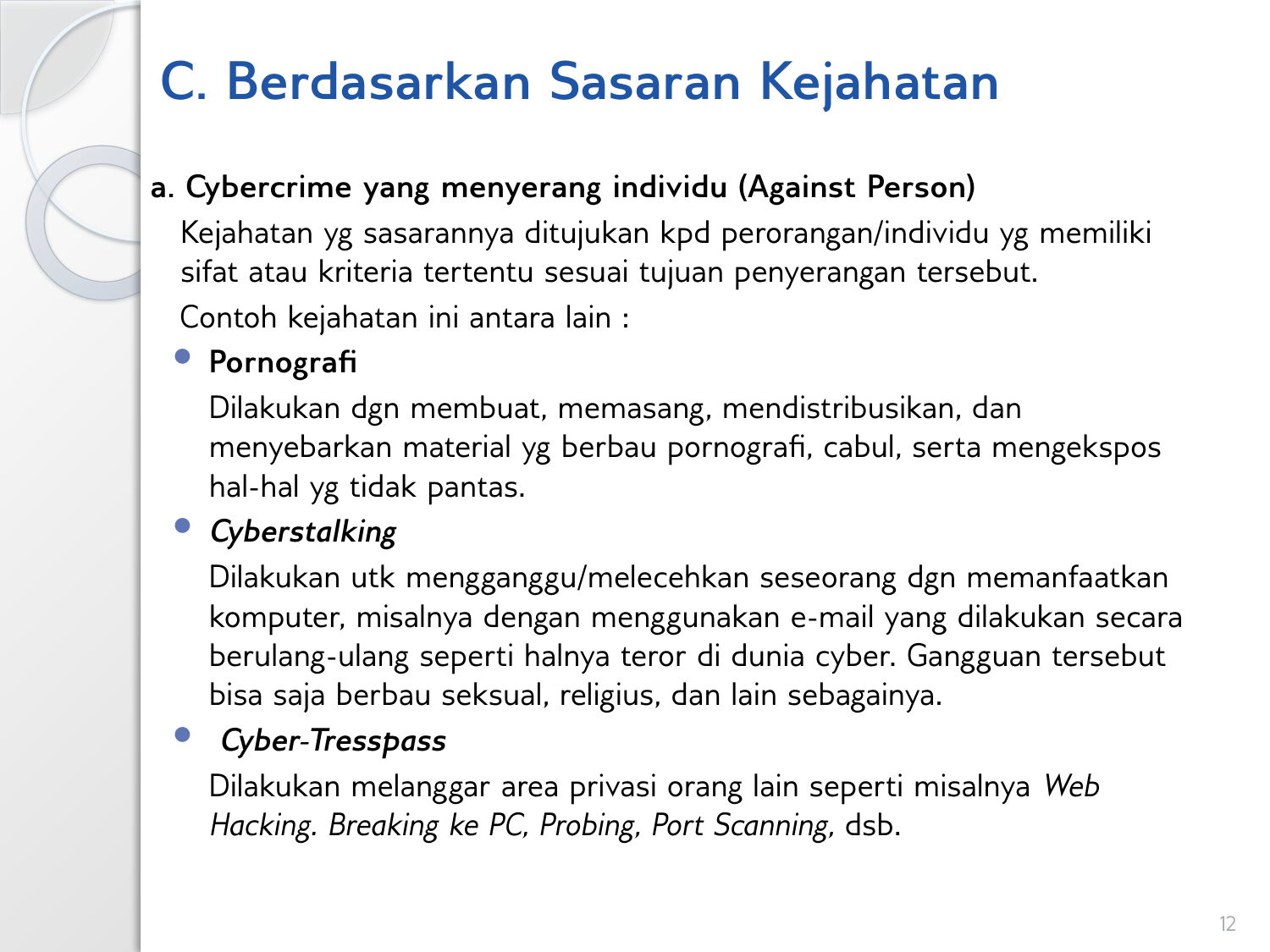

# C. Berdasarkan Sasaran Kejahatan
a. Cybercrime yang menyerang individu (Against Person)
Kejahatan yg sasarannya ditujukan kpd perorangan/individu yg memiliki sifat atau kriteria tertentu sesuai tujuan penyerangan tersebut.
   Contoh kejahatan ini antara lain :
  Pornografi
Dilakukan dgn membuat, memasang, mendistribusikan, dan menyebarkan material yg berbau pornografi, cabul, serta mengekspos  hal-hal yg tidak pantas.
  Cyberstalking
Dilakukan utk mengganggu/melecehkan seseorang dgn memanfaatkan komputer, misalnya dengan menggunakan e-mail yang dilakukan secara berulang-ulang seperti halnya teror di dunia cyber. Gangguan tersebut bisa saja berbau seksual, religius, dan lain sebagainya.
   Cyber-Tresspass
Dilakukan melanggar area privasi orang lain seperti misalnya Web Hacking. Breaking ke PC, Probing, Port Scanning, dsb.

12